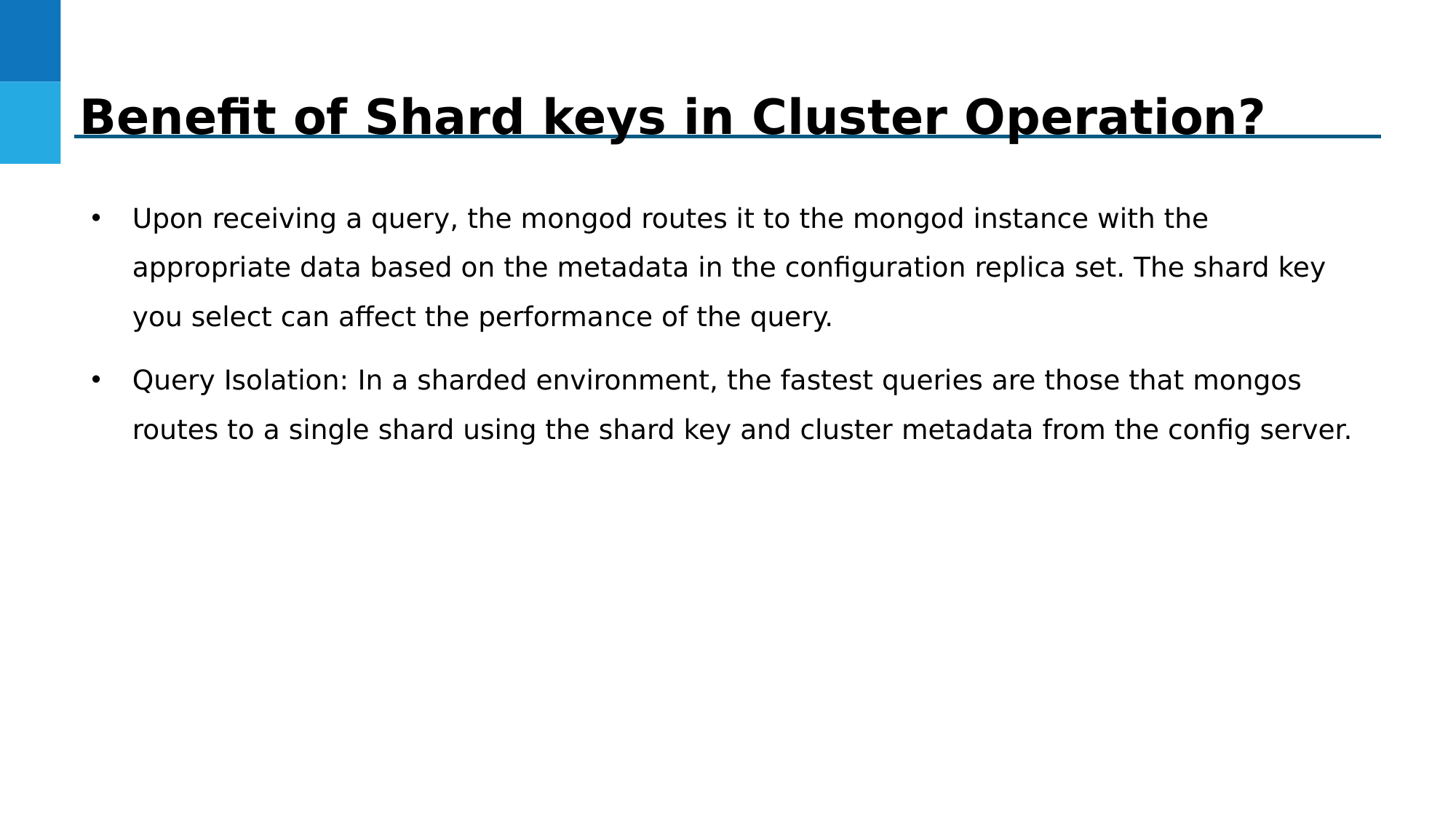

Benefit of Shard keys in Cluster Operation?
Upon receiving a query, the mongod routes it to the mongod instance with the appropriate data based on the metadata in the configuration replica set. The shard key you select can affect the performance of the query.
Query Isolation: In a sharded environment, the fastest queries are those that mongos routes to a single shard using the shard key and cluster metadata from the config server.
DO NOT WRITE ANYTHING
HERE. LEAVE THIS SPACE FOR
 WEBCAM